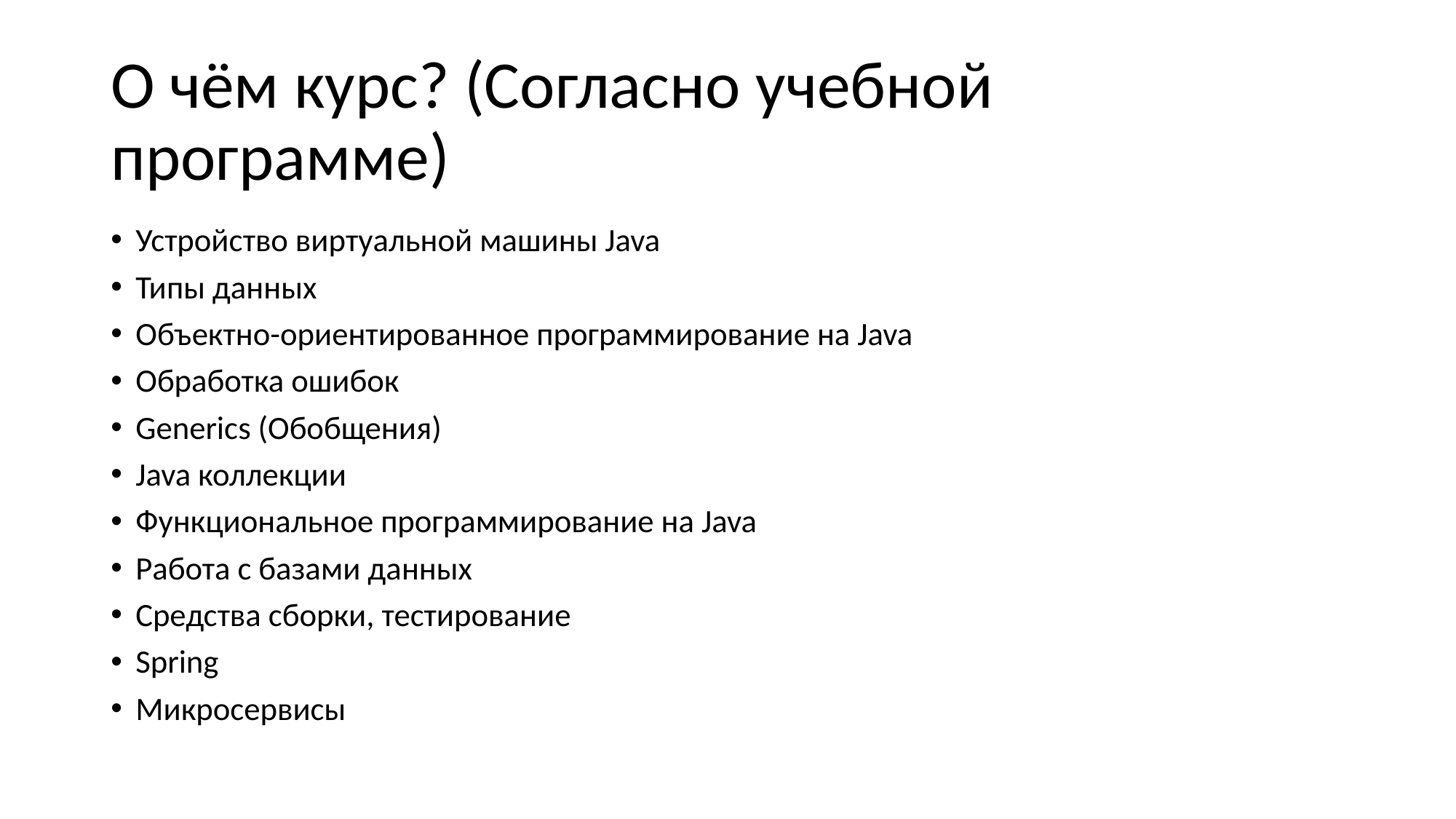

# О чём курс? (Согласно учебной программе)
Устройство виртуальной машины Java
Типы данных
Объектно-ориентированное программирование на Java
Обработка ошибок
Generics (Обобщения)
Java коллекции
Функциональное программирование на Java
Работа с базами данных
Средства сборки, тестирование
Spring
Микросервисы